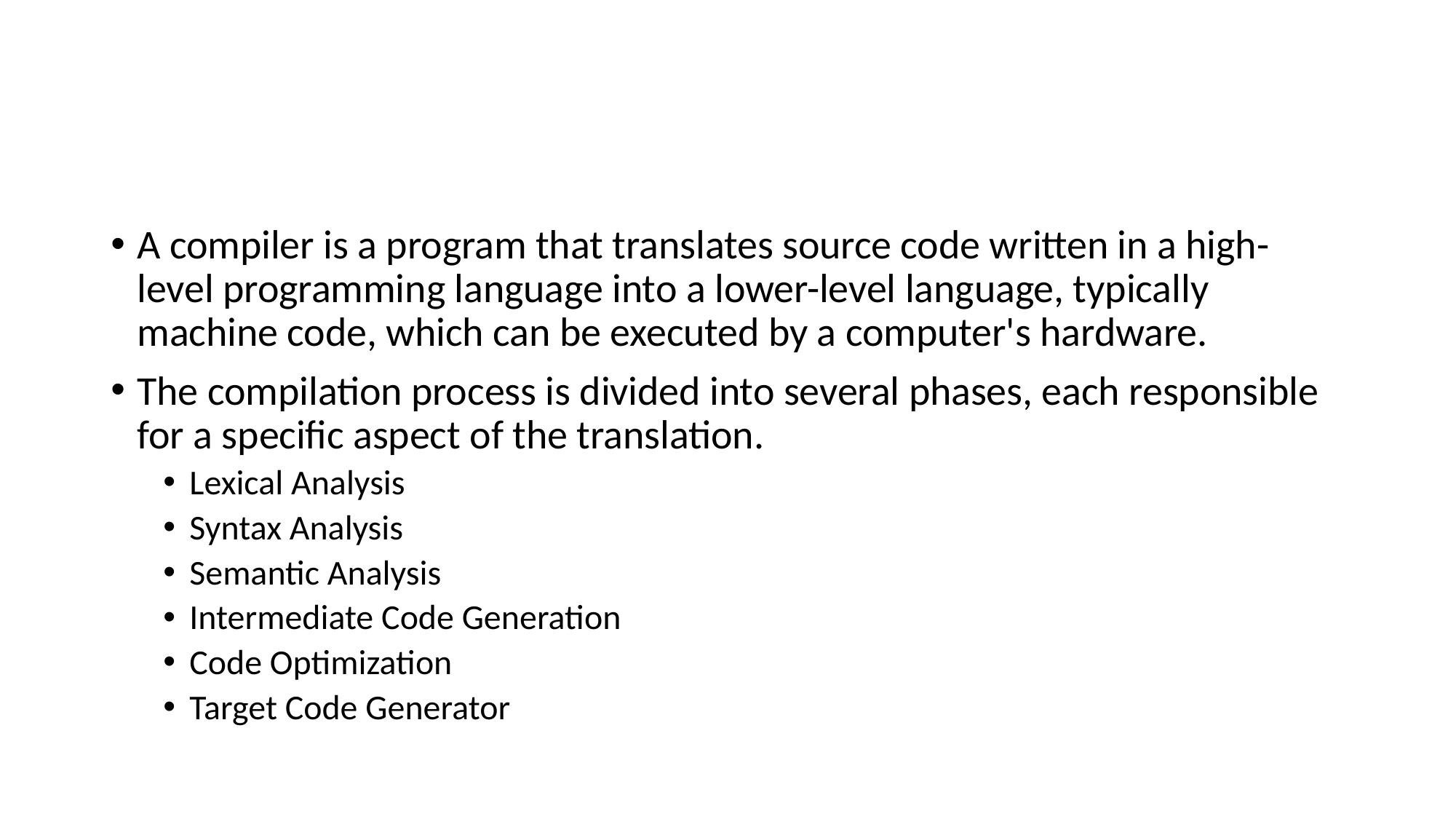

#
A compiler is a program that translates source code written in a high-level programming language into a lower-level language, typically machine code, which can be executed by a computer's hardware.
The compilation process is divided into several phases, each responsible for a specific aspect of the translation.
Lexical Analysis
Syntax Analysis
Semantic Analysis
Intermediate Code Generation
Code Optimization
Target Code Generator